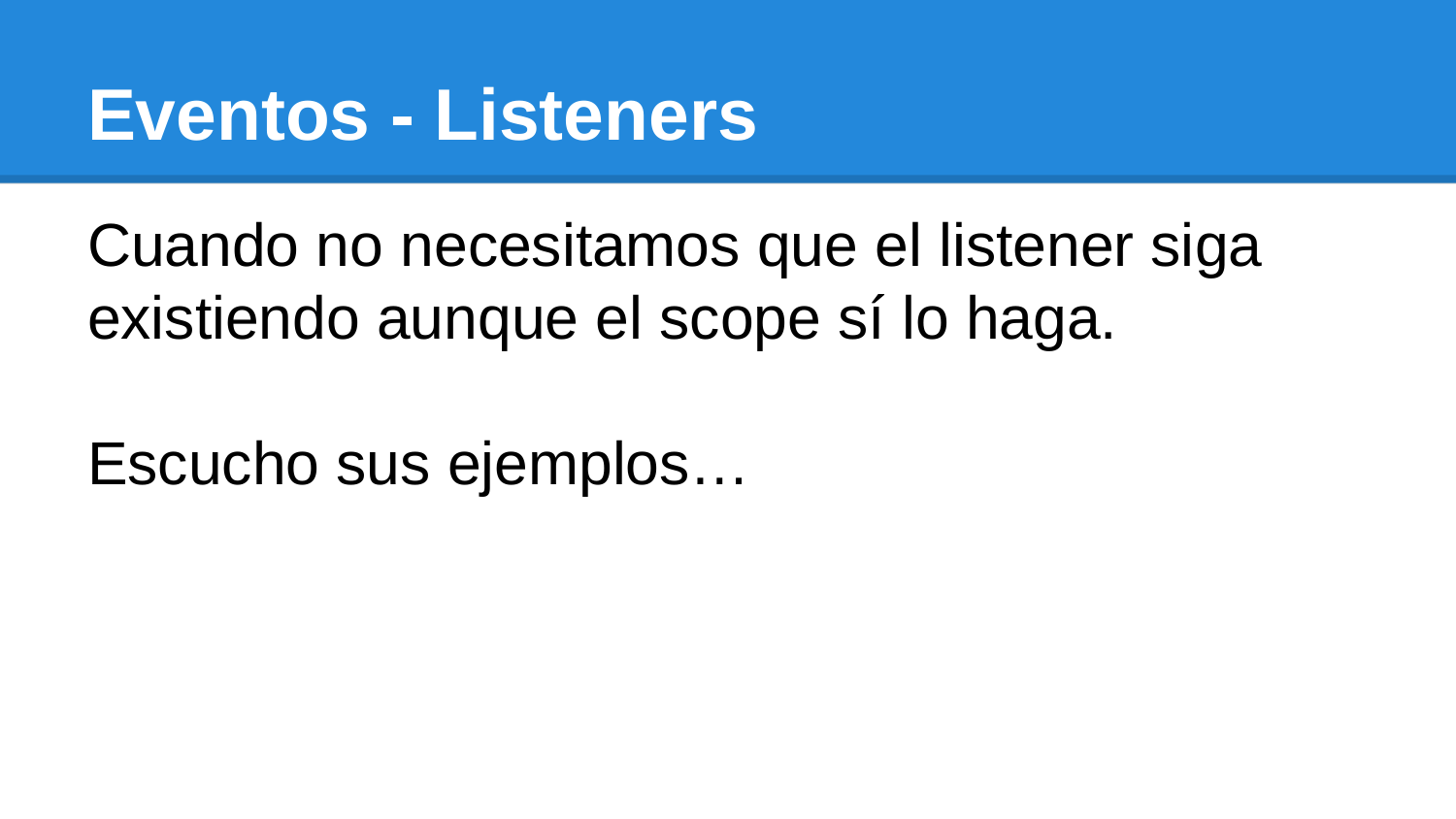

# Eventos - Listeners
Cuando no necesitamos que el listener siga existiendo aunque el scope sí lo haga.

Escucho sus ejemplos…